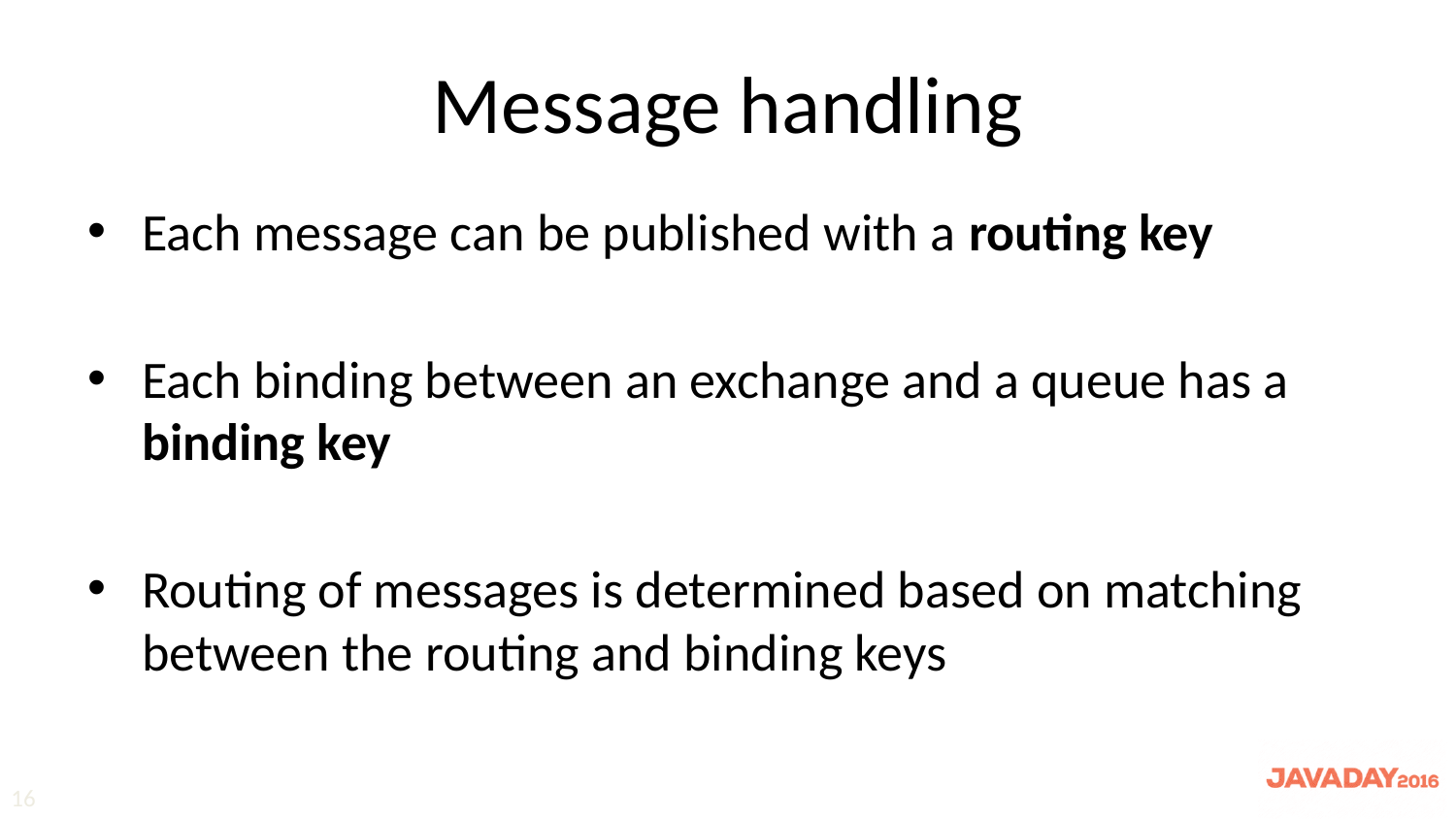

# Message handling
Each message can be published with a routing key

Each binding between an exchange and a queue has a binding key

Routing of messages is determined based on matching between the routing and binding keys

16